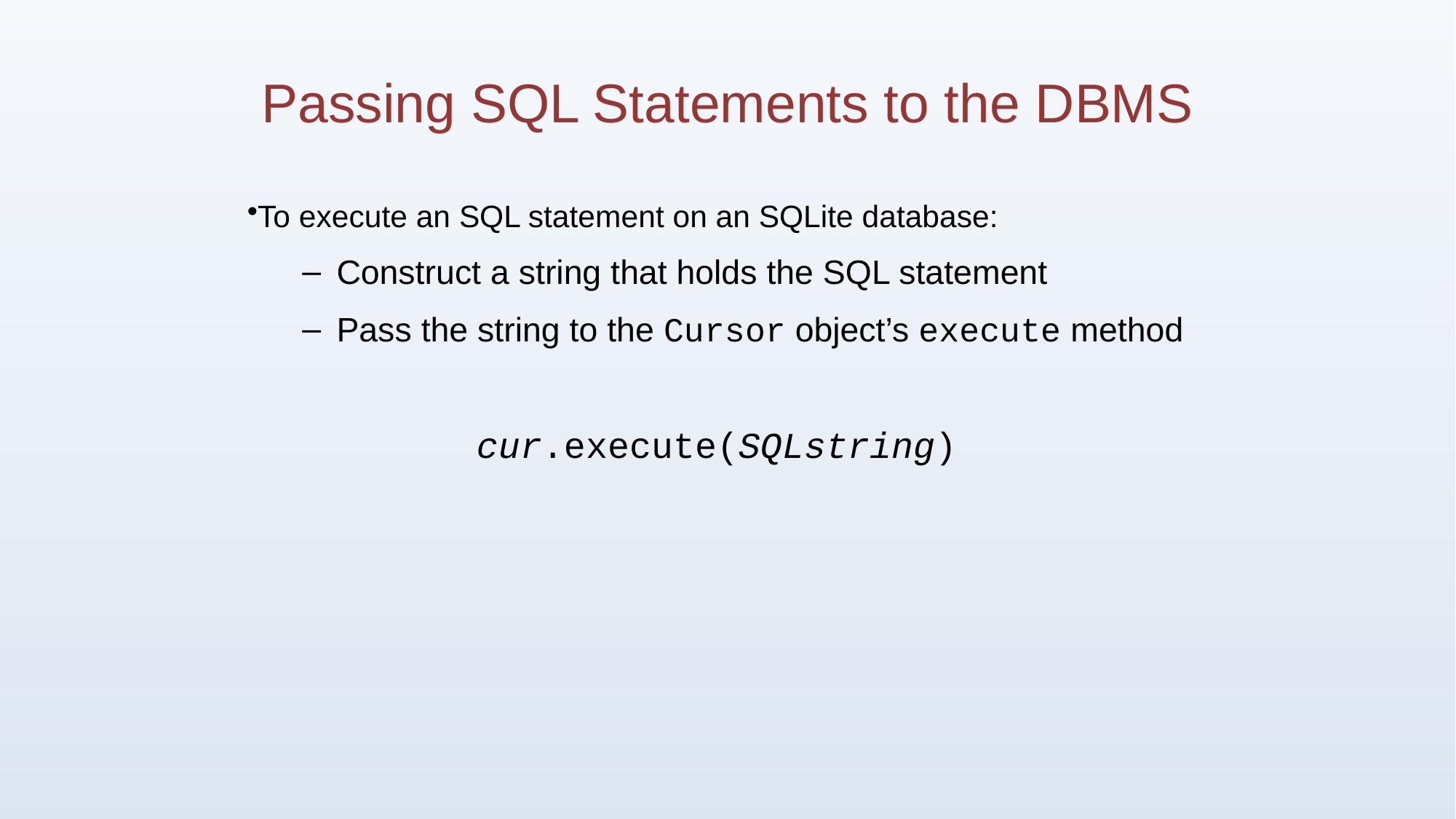

# Passing SQL Statements to the DBMS
To execute an SQL statement on an SQLite database:
Construct a string that holds the SQL statement
Pass the string to the Cursor object’s execute method
cur.execute(SQLstring)